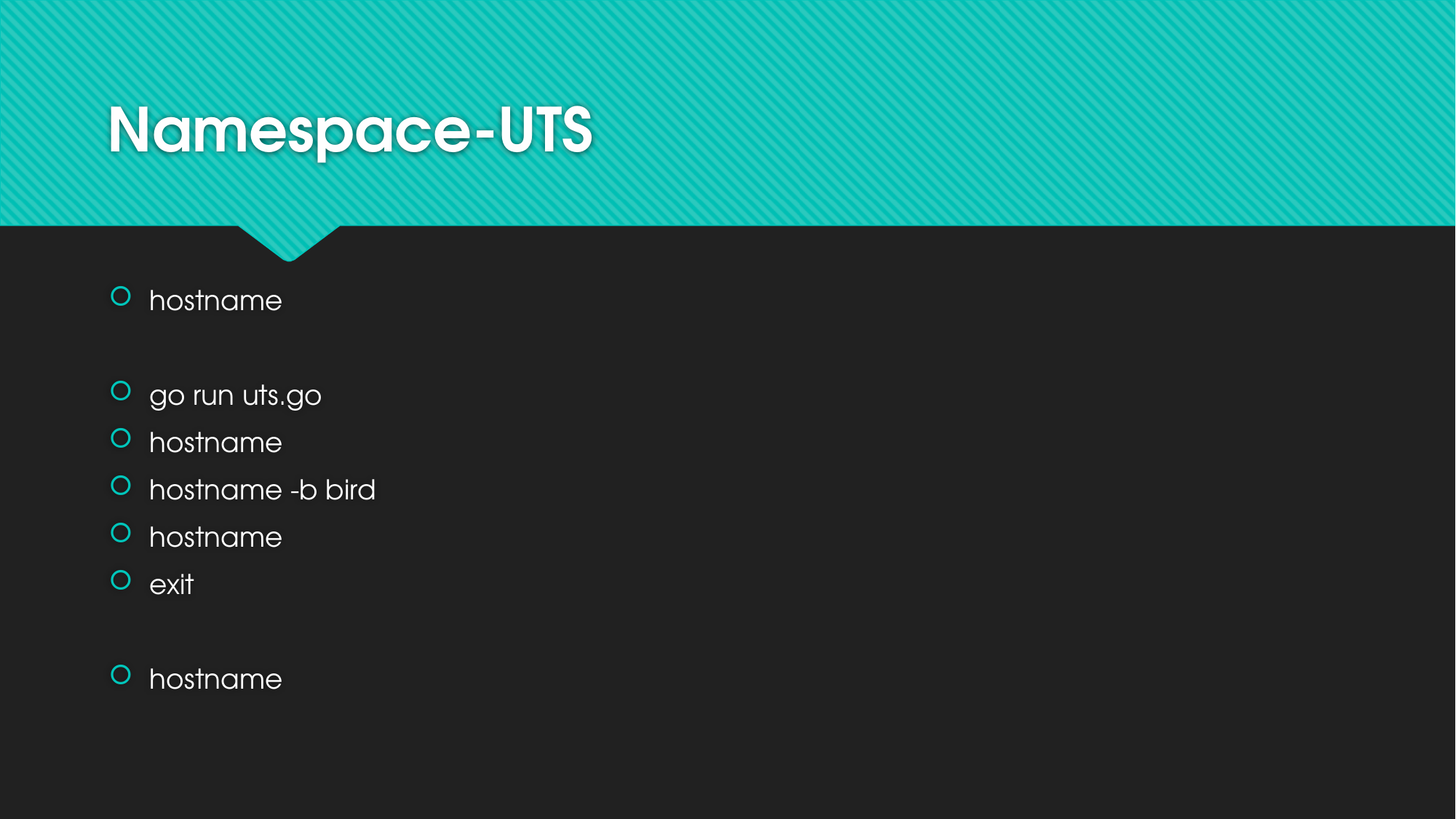

# Namespace-UTS
hostname

go run uts.go
hostname
hostname -b bird
hostname
exit

hostname